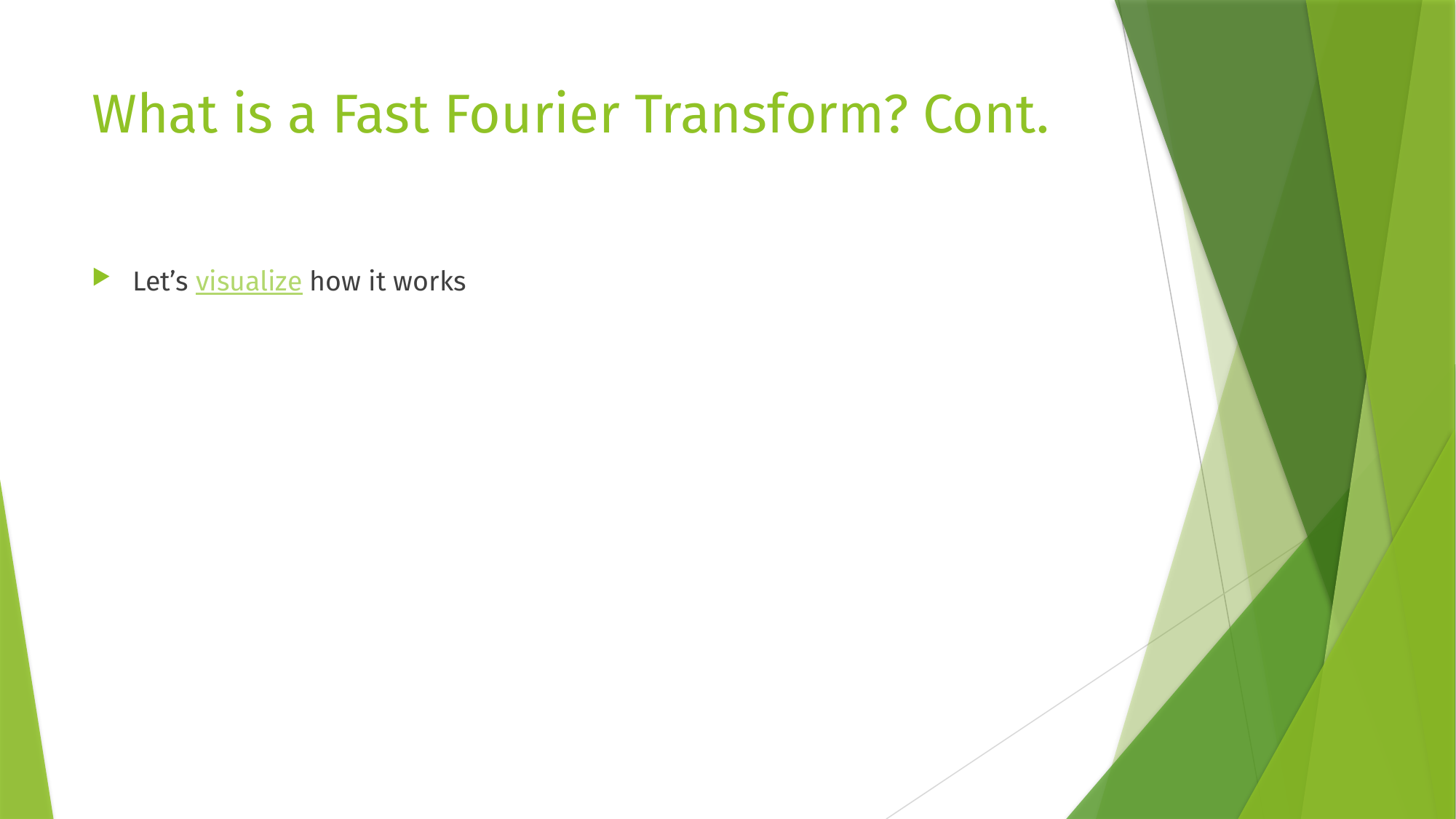

# What is a Fast Fourier Transform? Cont.
Let’s visualize how it works